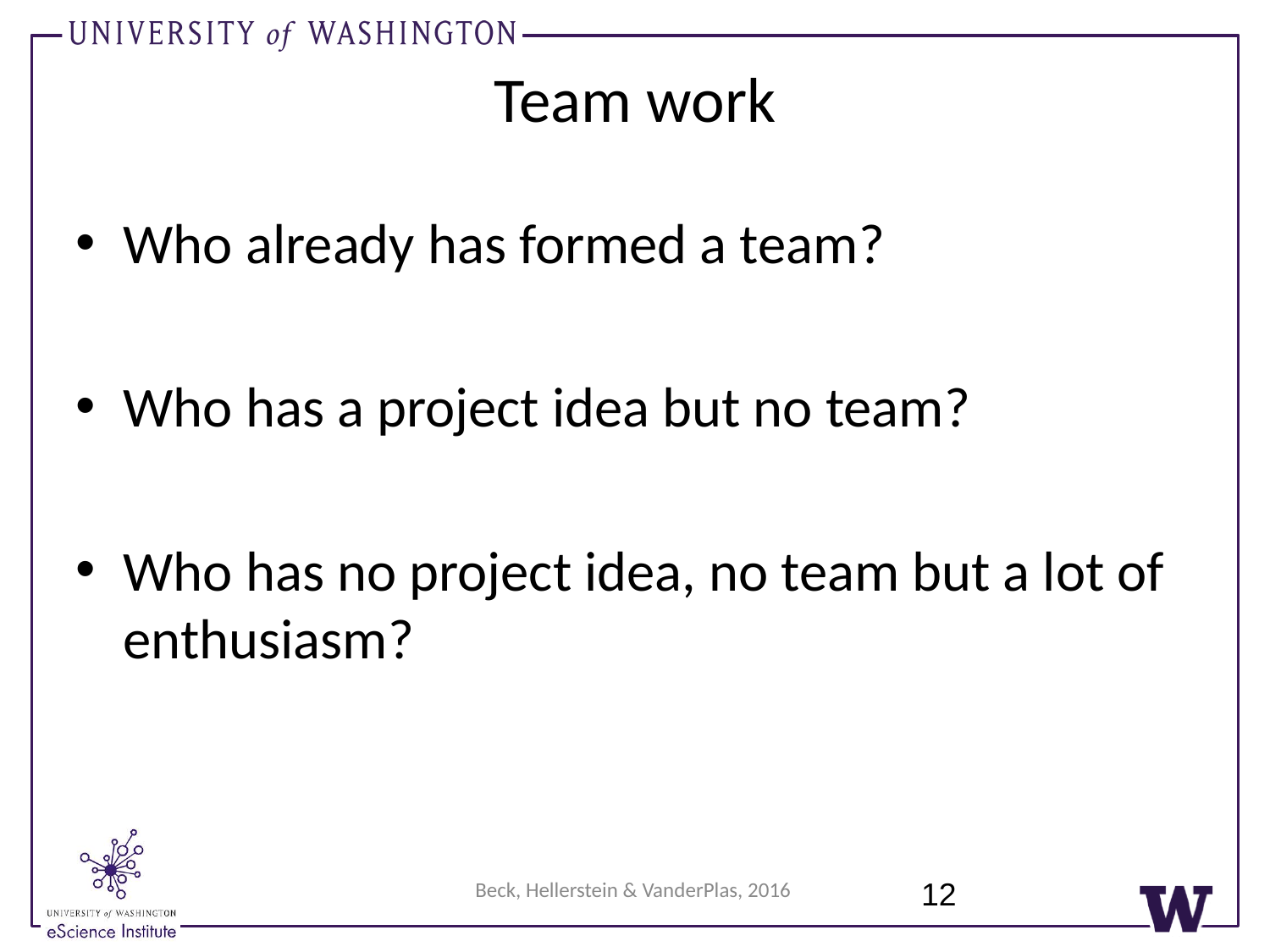

Team work
Who already has formed a team?

Who has a project idea but no team?

Who has no project idea, no team but a lot of enthusiasm?

12
Beck, Hellerstein & VanderPlas, 2016